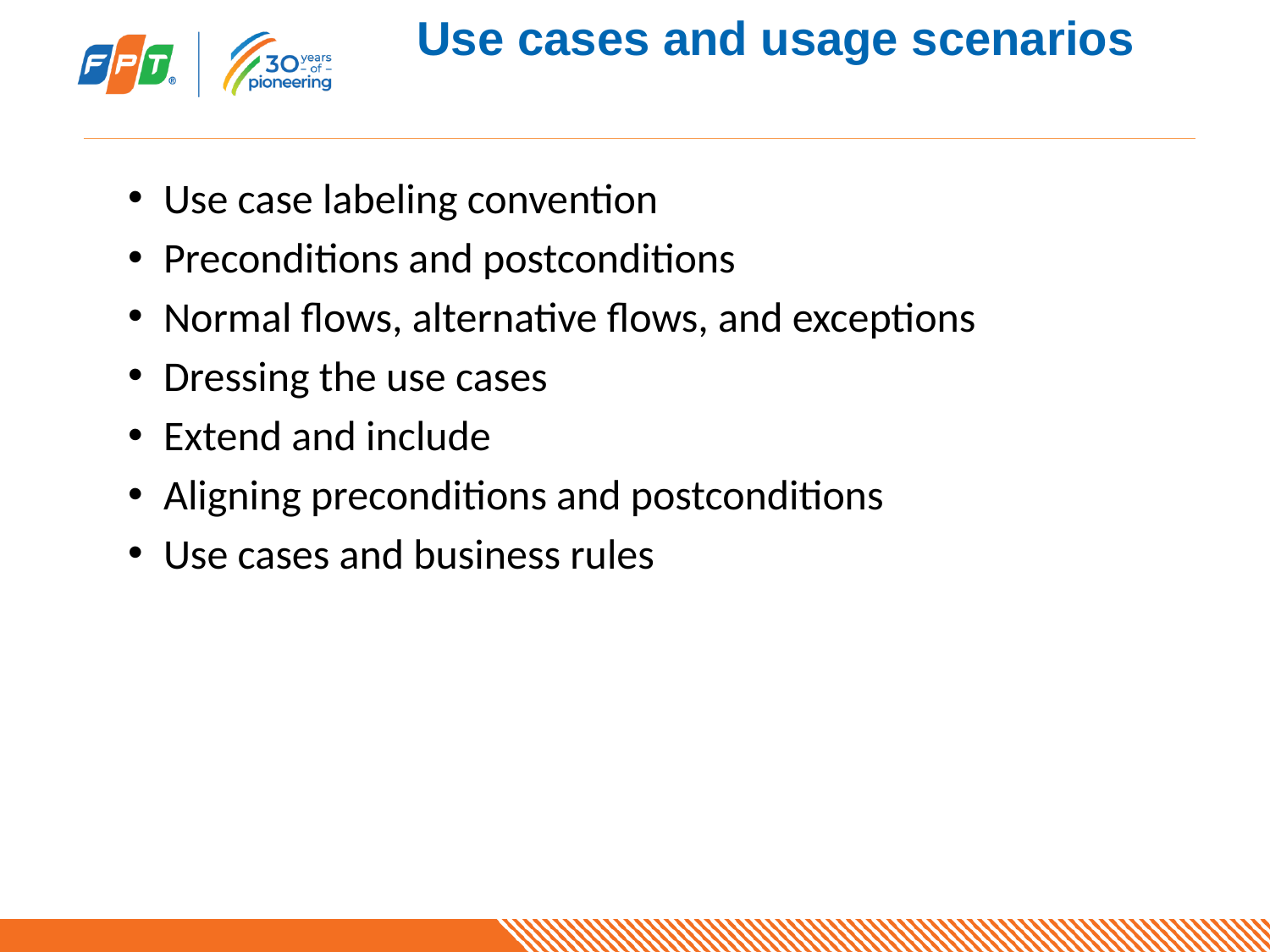

# Use cases and usage scenarios
Use case labeling convention
Preconditions and postconditions
Normal flows, alternative flows, and exceptions
Dressing the use cases
Extend and include
Aligning preconditions and postconditions
Use cases and business rules